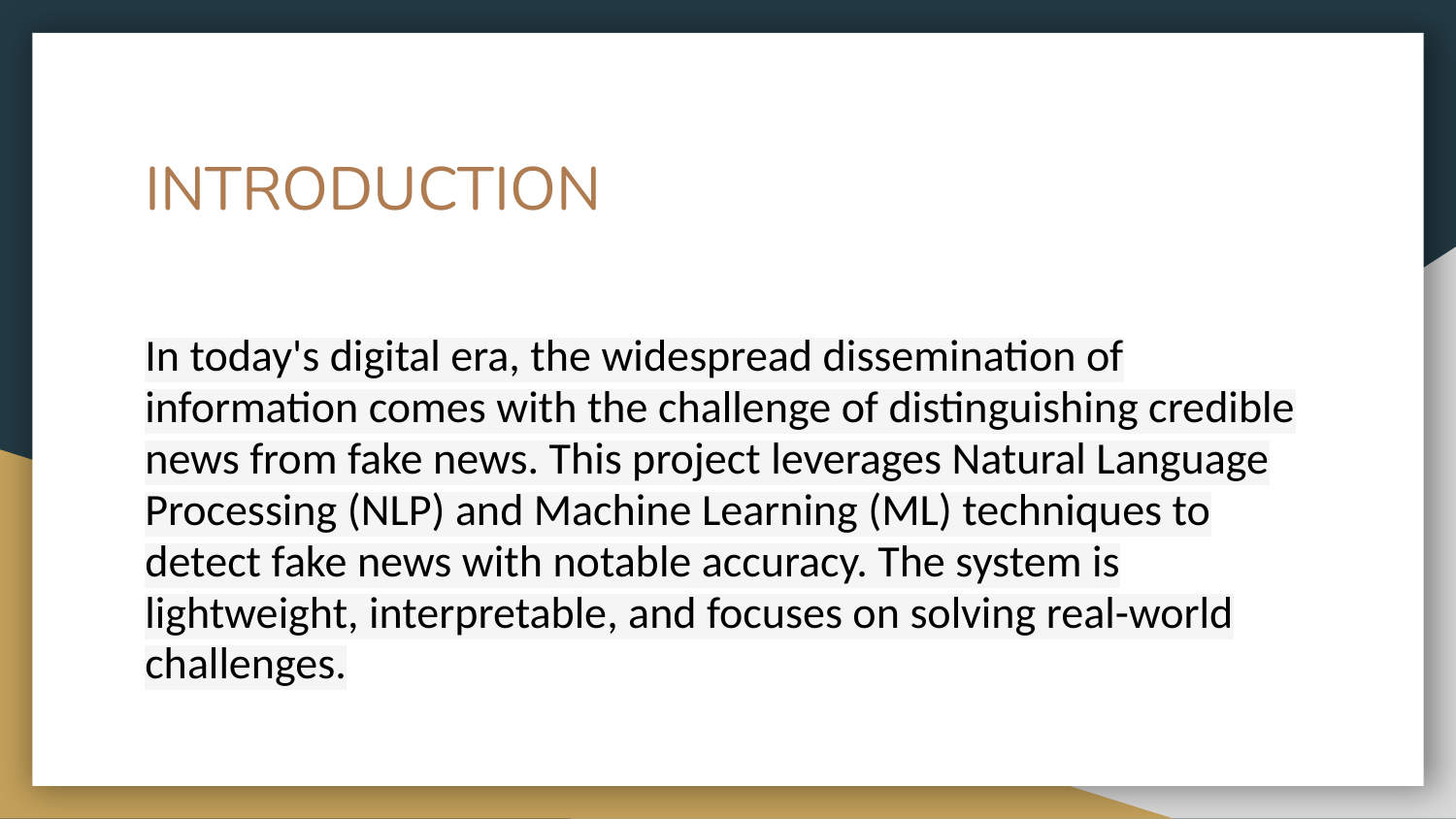

# INTRODUCTION
In today's digital era, the widespread dissemination of information comes with the challenge of distinguishing credible news from fake news. This project leverages Natural Language Processing (NLP) and Machine Learning (ML) techniques to detect fake news with notable accuracy. The system is lightweight, interpretable, and focuses on solving real-world challenges.​